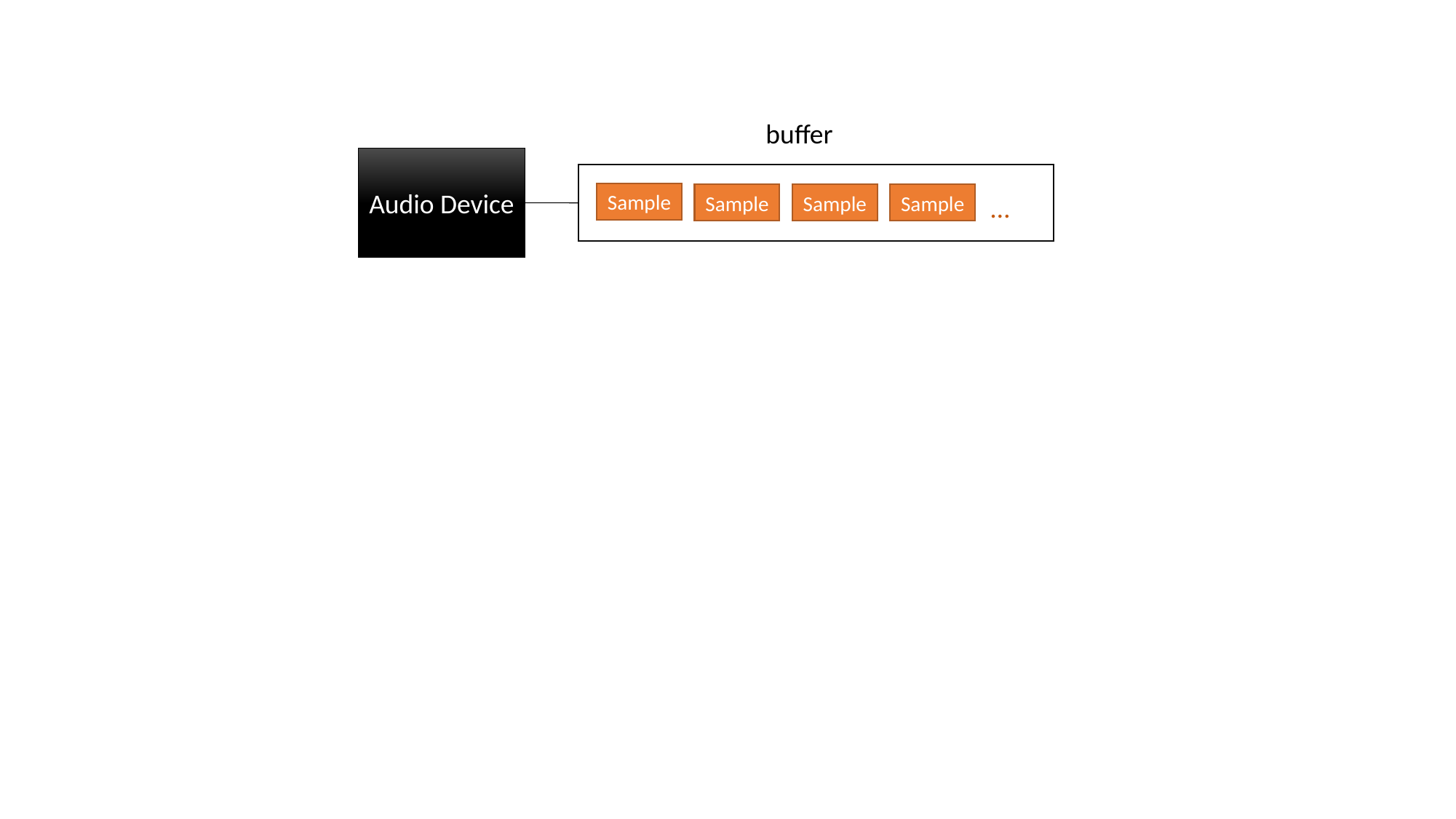

buffer

Audio Device

Sample
Sample
Sample
Sample
…